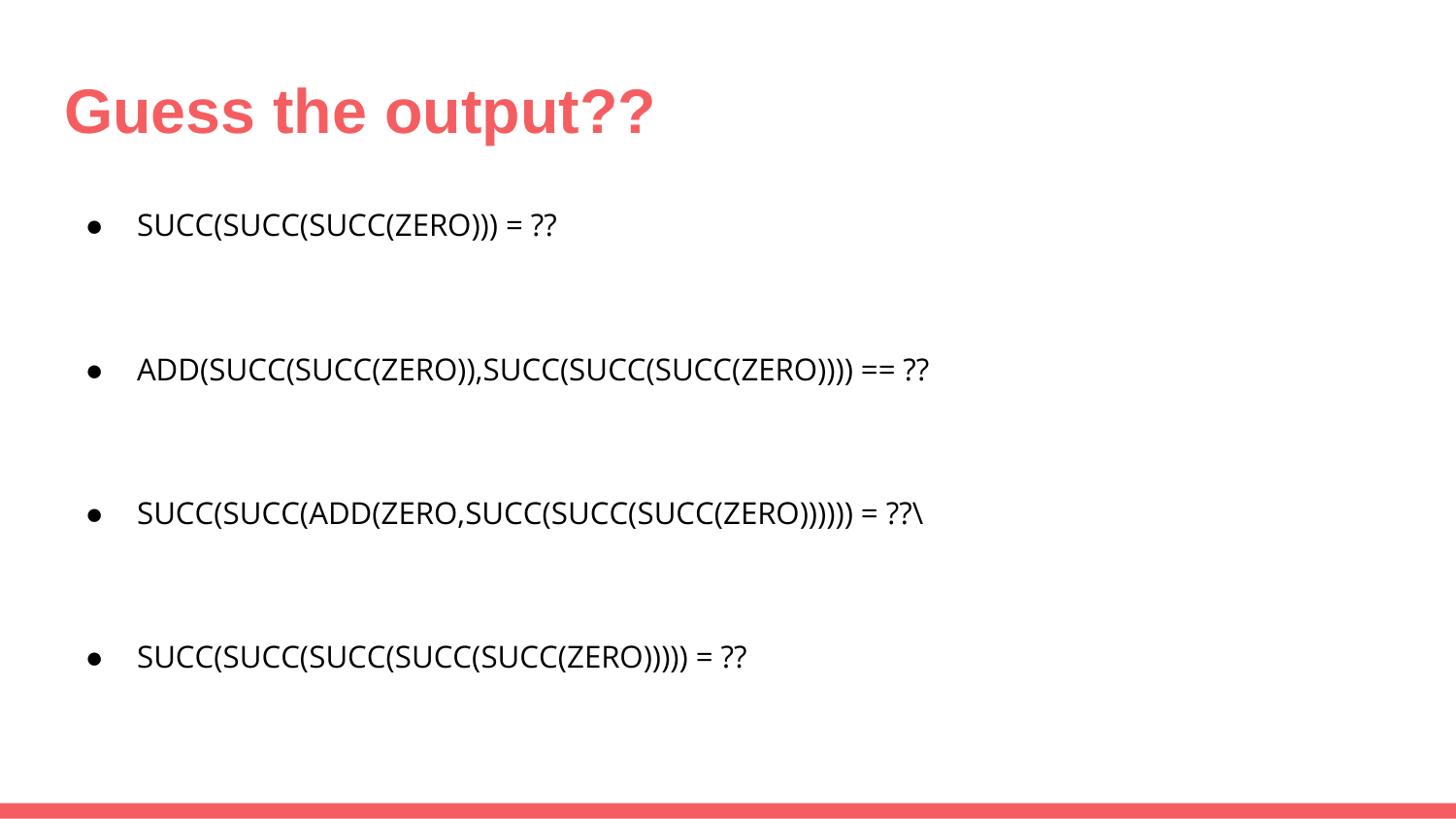

# Guess the output??
SUCC(SUCC(SUCC(ZERO))) = ??

ADD(SUCC(SUCC(ZERO)),SUCC(SUCC(SUCC(ZERO)))) == ??

SUCC(SUCC(ADD(ZERO,SUCC(SUCC(SUCC(ZERO)))))) = ??\

SUCC(SUCC(SUCC(SUCC(SUCC(ZERO))))) = ??